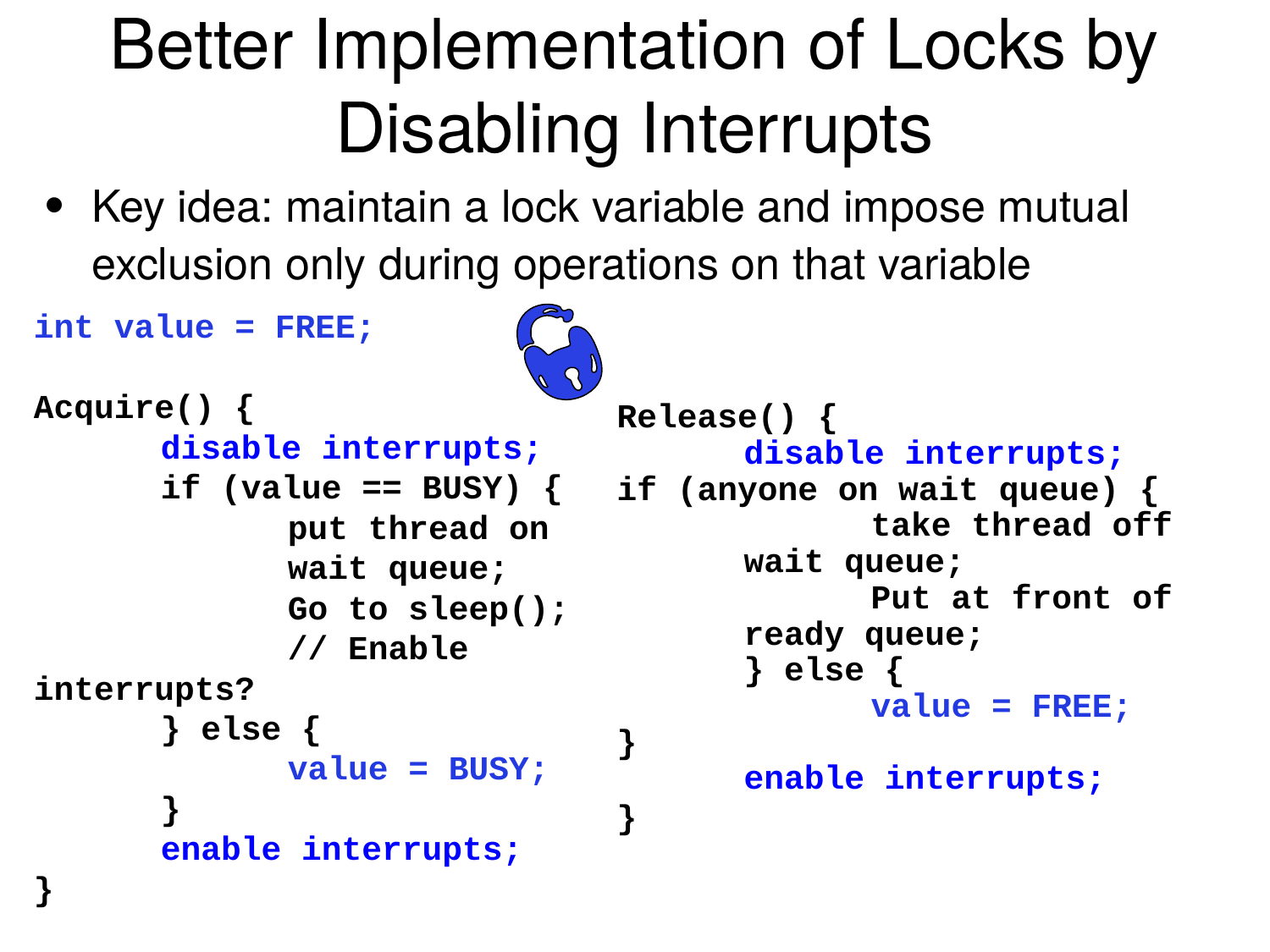

# Better Implementation of Locks by Disabling Interrupts
Key idea: maintain a lock variable and impose mutual exclusion only during operations on that variable

int value = FREE;

Acquire() {
	disable interrupts;	if (value == BUSY) {
		put thread on 		wait queue;
		Go to sleep();
		// Enable interrupts?
	} else {
		value = BUSY;
	}
	enable interrupts;
}

Release() {
	disable interrupts;	if (anyone on wait queue) {
		take thread off 		wait queue;
		Put at front of 		ready queue;
	} else {
		value = FREE;	}
	enable interrupts;
}